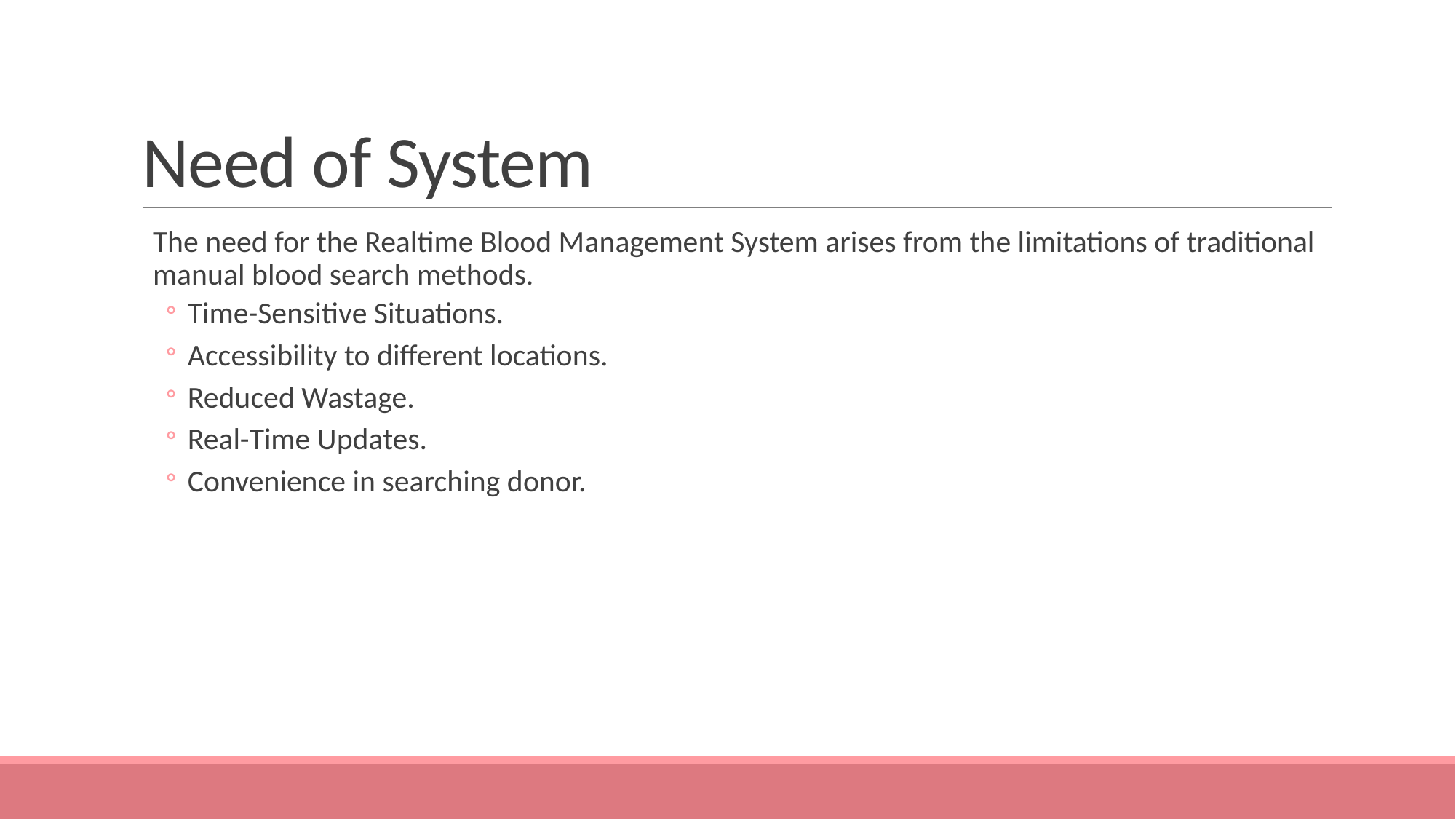

# Need of System
The need for the Realtime Blood Management System arises from the limitations of traditional manual blood search methods.
Time-Sensitive Situations.
Accessibility to different locations.
Reduced Wastage.
Real-Time Updates.
Convenience in searching donor.